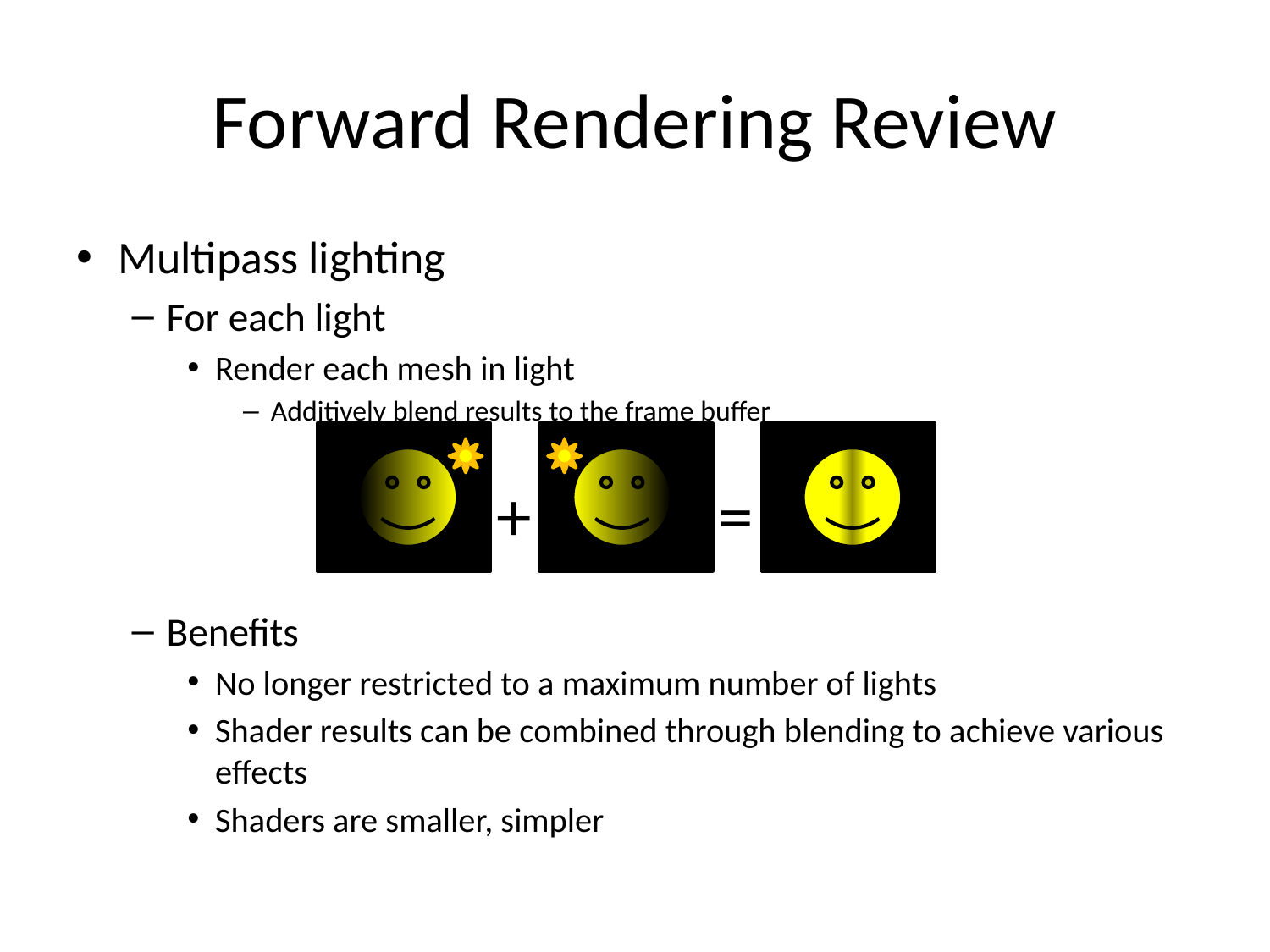

# Forward Rendering Review
Multipass lighting
For each light
Render each mesh in light
Additively blend results to the frame buffer

Benefits
No longer restricted to a maximum number of lights
Shader results can be combined through blending to achieve various effects
Shaders are smaller, simpler

+
=